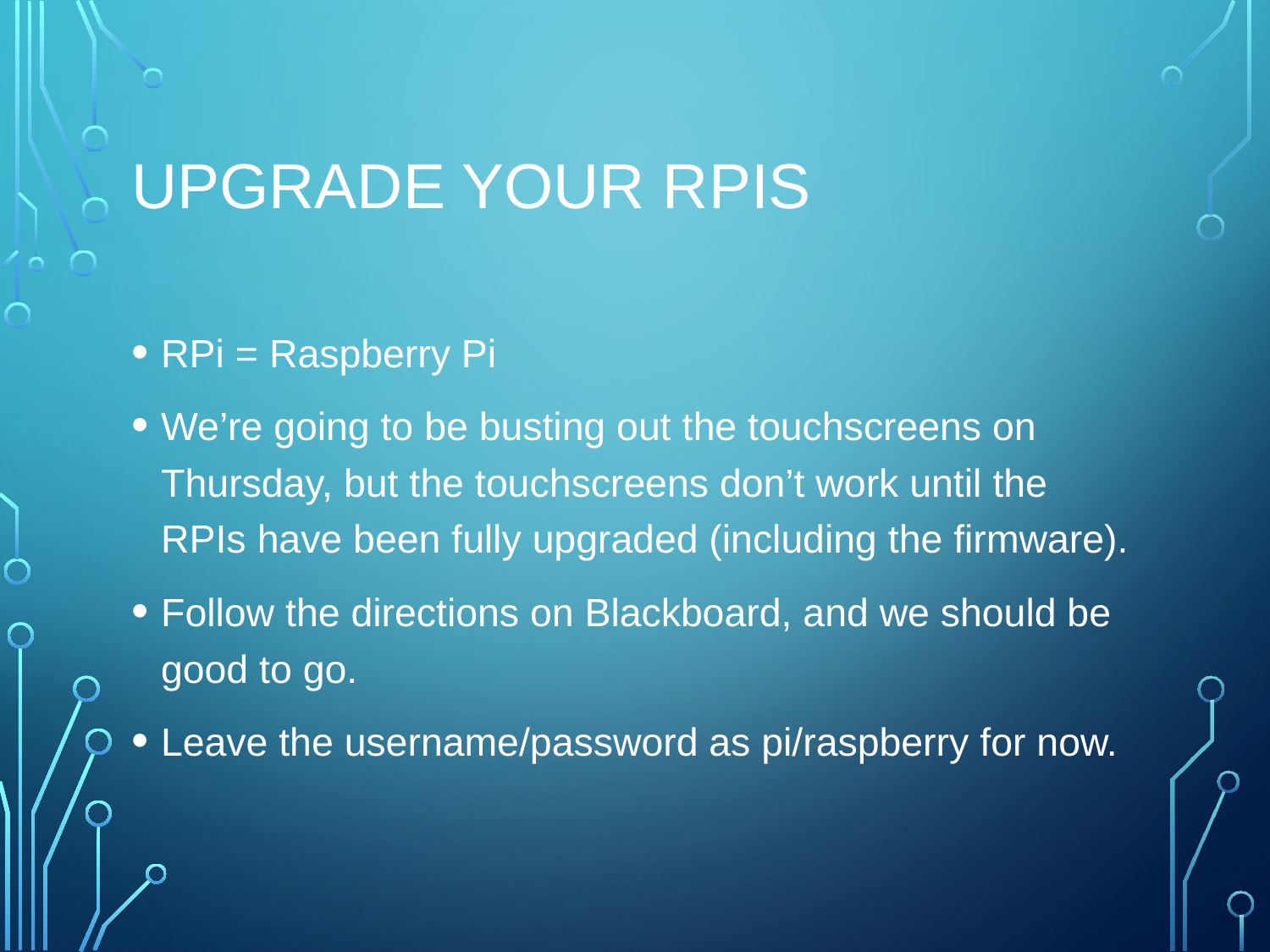

# Upgrade your RPIs
RPi = Raspberry Pi
We’re going to be busting out the touchscreens on Thursday, but the touchscreens don’t work until the RPIs have been fully upgraded (including the firmware).
Follow the directions on Blackboard, and we should be good to go.
Leave the username/password as pi/raspberry for now.